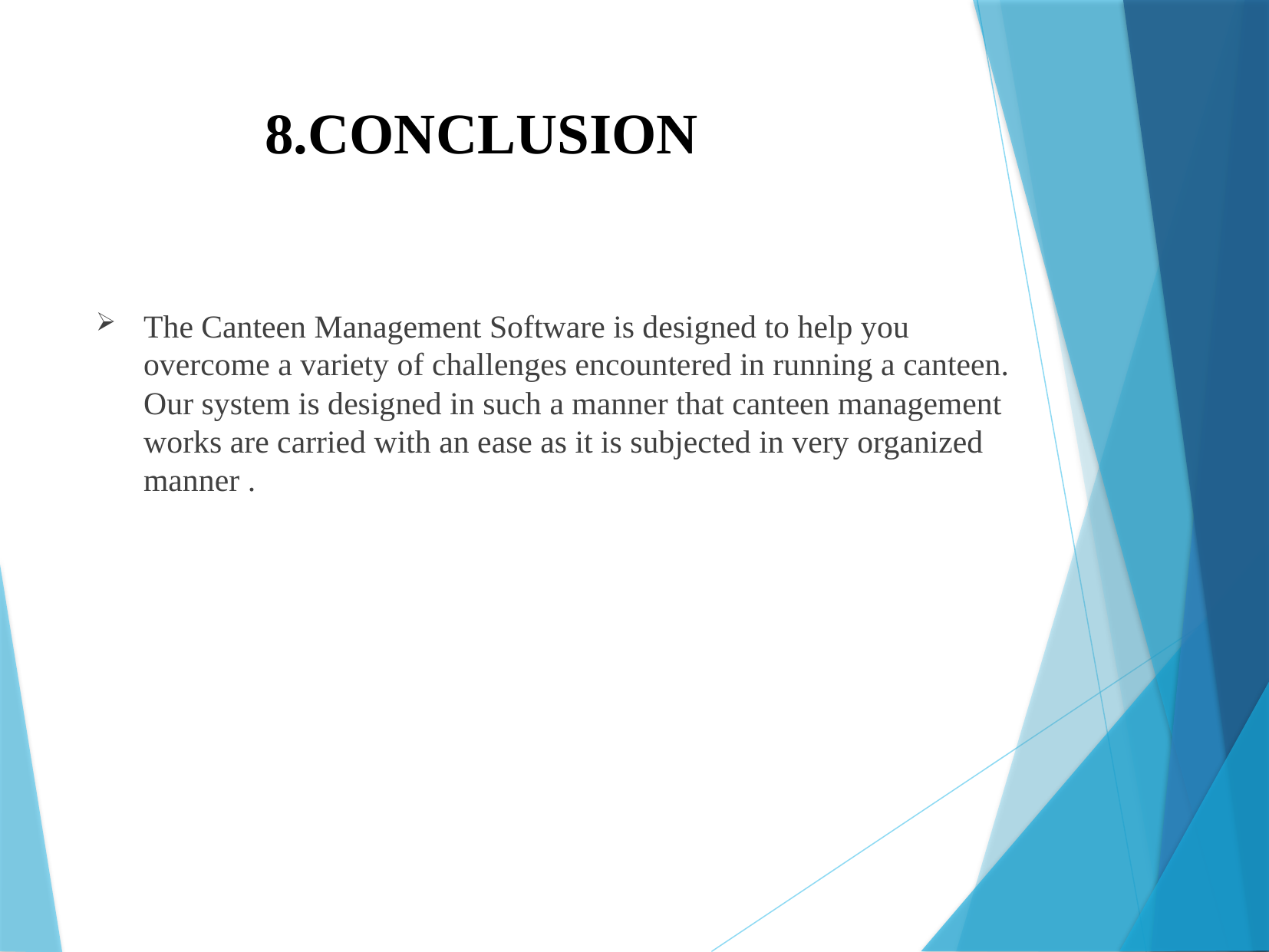

# 8.CONCLUSION
The Canteen Management Software is designed to help you overcome a variety of challenges encountered in running a canteen. Our system is designed in such a manner that canteen management works are carried with an ease as it is subjected in very organized manner .